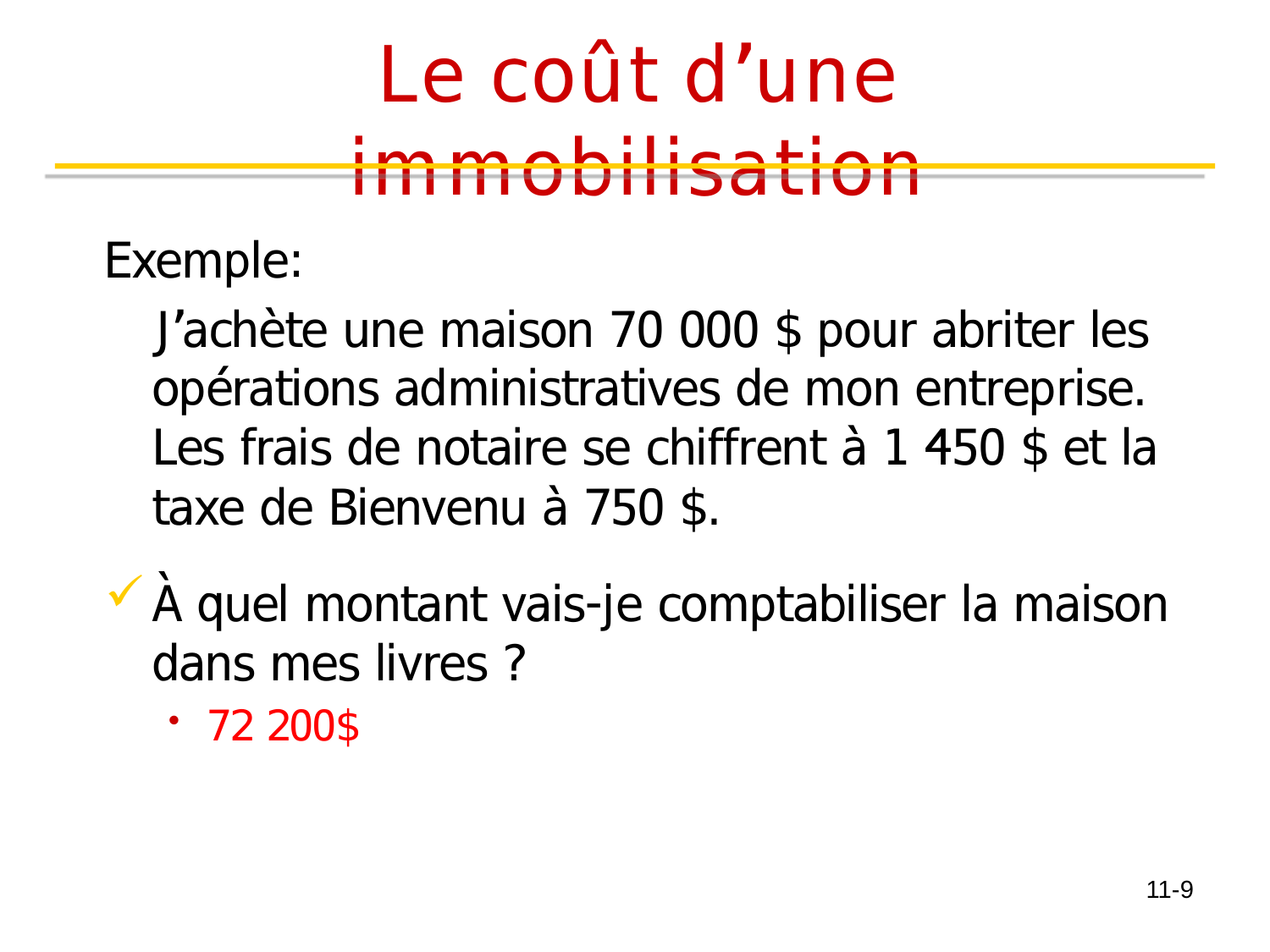

# Le coût d’une immobilisation

Exemple:
	J’achète une maison 70 000 $ pour abriter les opérations administratives de mon entreprise.  Les frais de notaire se chiffrent à 1 450 $ et la taxe de Bienvenu à 750 $.

À quel montant vais-je comptabiliser la maison dans mes livres ?
72 200$
11-9